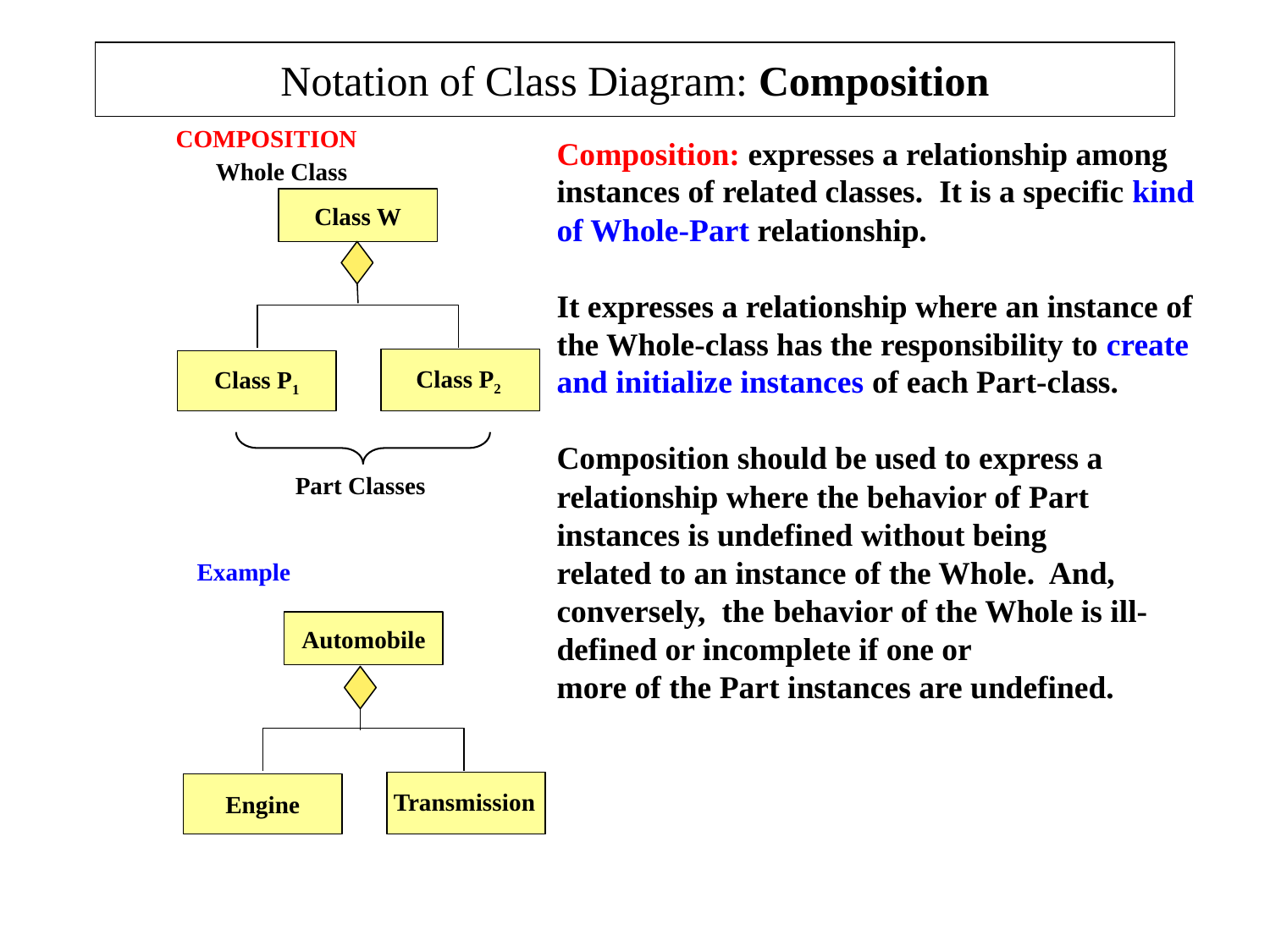

Notation of Class Diagram: Composition
COMPOSITION
Composition: expresses a relationship among instances of related classes.  It is a specific kind of Whole-Part relationship.

It expresses a relationship where an instance of the Whole-class has the responsibility to create and initialize instances of each Part-class.
Composition should be used to express a relationship where the behavior of Part instances is undefined without being
related to an instance of the Whole.  And, conversely,  the behavior of the Whole is ill-defined or incomplete if one or
more of the Part instances are undefined.
Whole Class

Class W

Class P2

Class P1
Part Classes
Example

Automobile

Transmission

Engine